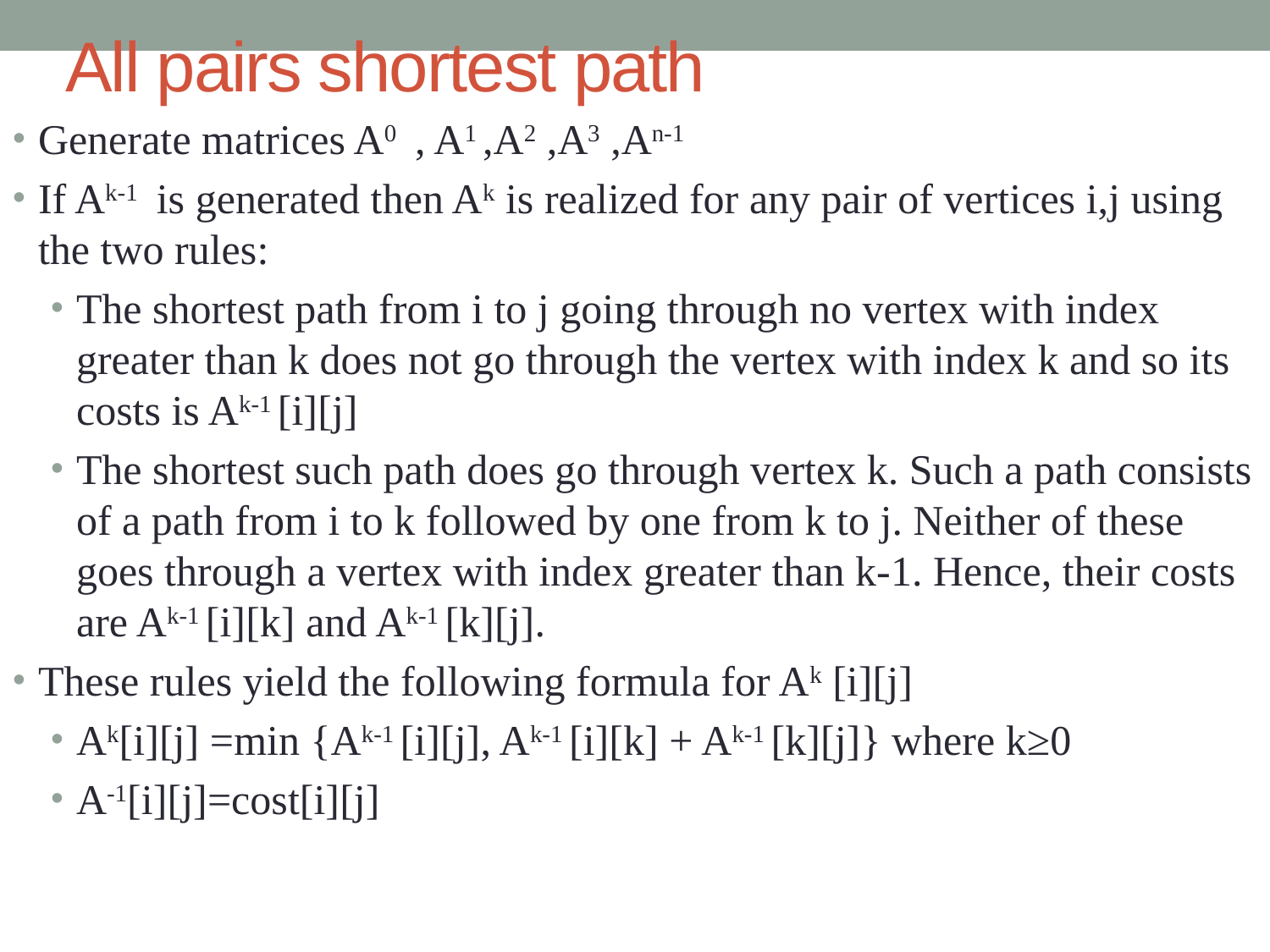

# All pairs shortest path
Generate matrices A0   , A1 ,A2 ,A3 ,An-1
If Ak-1   is generated then Ak is realized for any pair of vertices i,j using the two rules:
The shortest path from i to j going through no vertex with index greater than k does not go through the vertex with index k and so its costs is Ak-1 [i][j]
The shortest such path does go through vertex k. Such a path consists of a path from i to k followed by one from k to j. Neither of these goes through a vertex with index greater than k-1. Hence, their costs are Ak-1 [i][k] and Ak-1 [k][j].
These rules yield the following formula for Ak [i][j]
Ak[i][j] =min {Ak-1 [i][j], Ak-1 [i][k] + Ak-1 [k][j]} where k≥0
A-1[i][j]=cost[i][j]